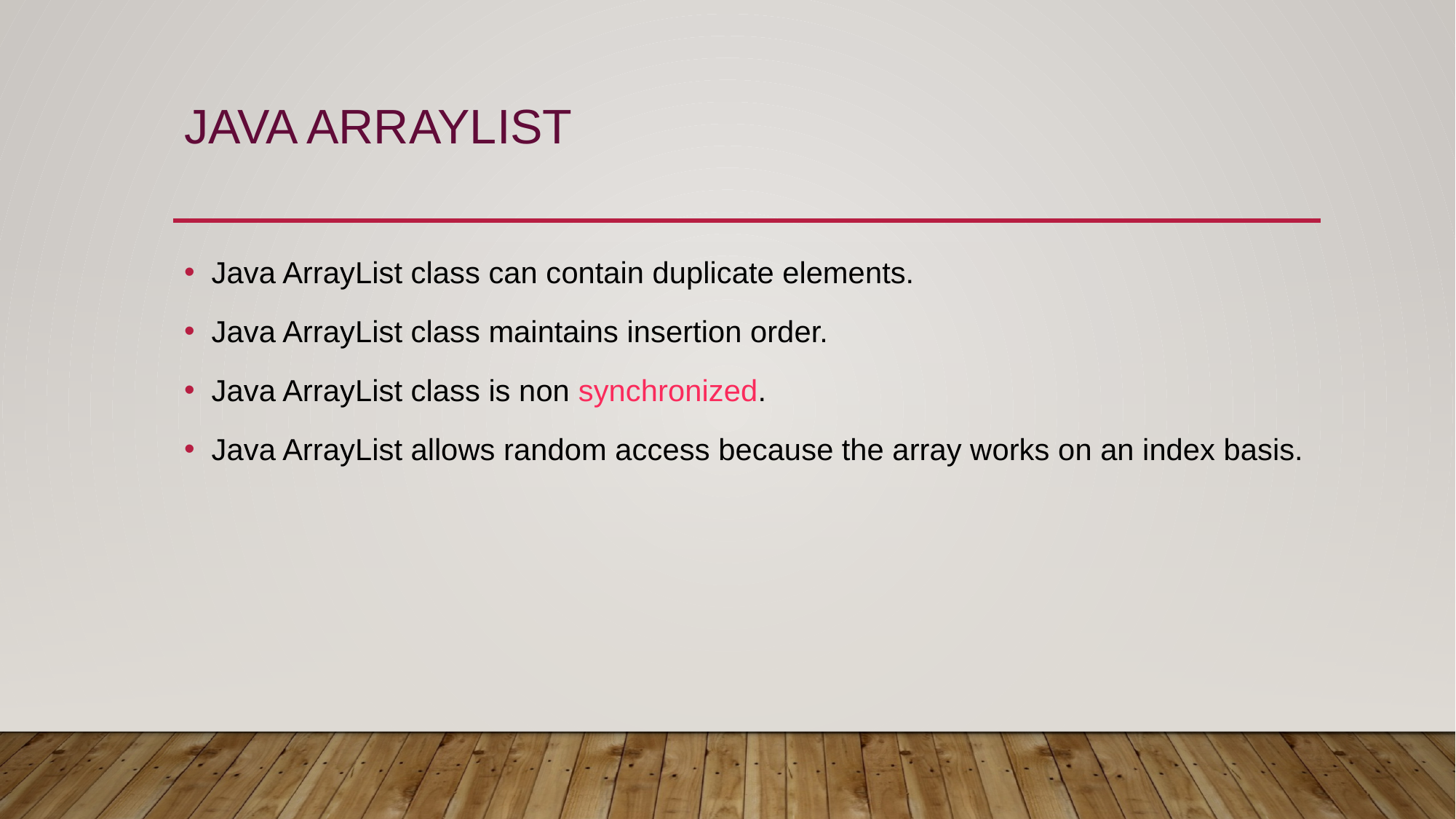

# Java ArrayList
Java ArrayList class can contain duplicate elements.
Java ArrayList class maintains insertion order.
Java ArrayList class is non synchronized.
Java ArrayList allows random access because the array works on an index basis.